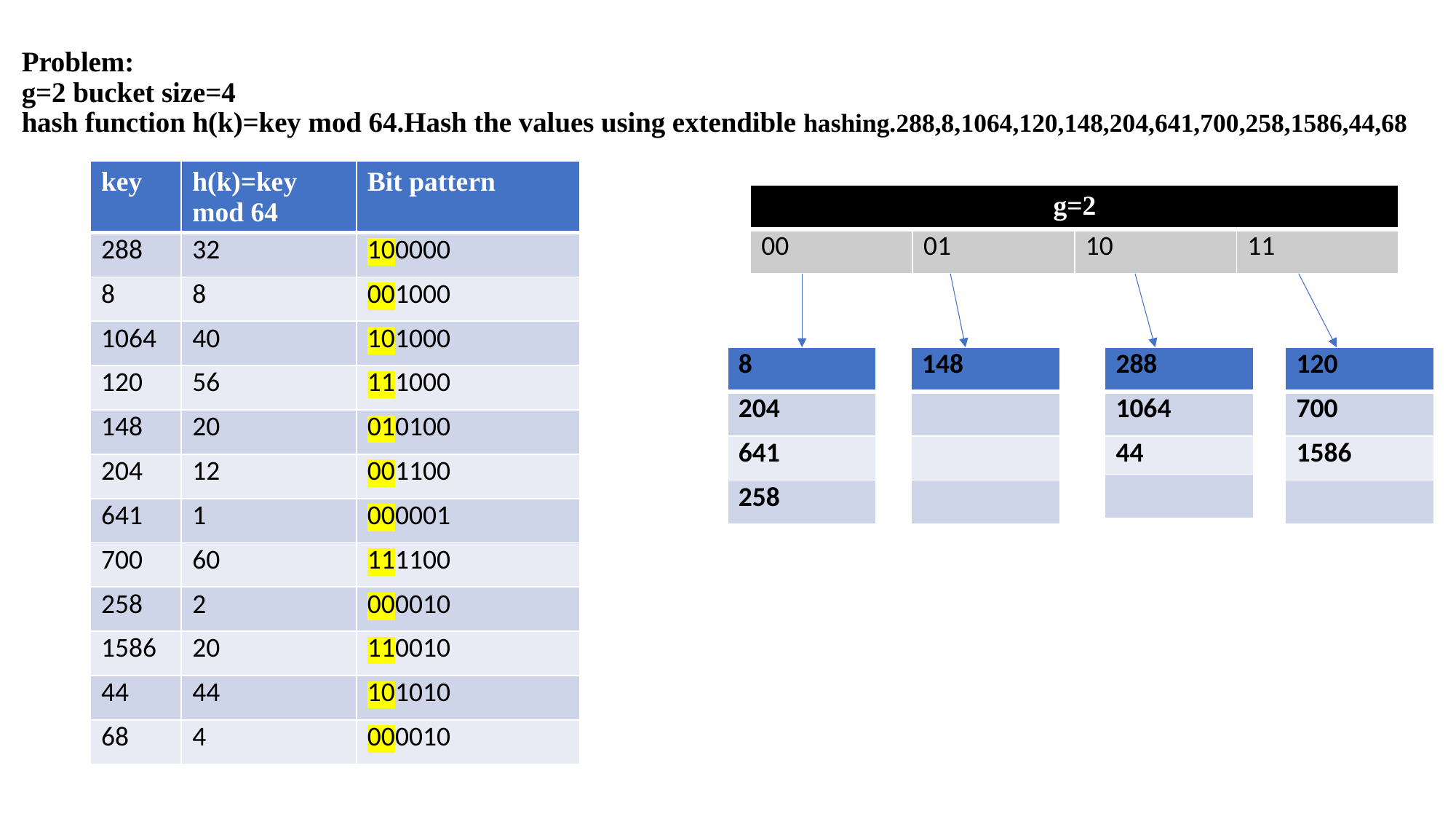

# Problem: g=2 bucket size=4 hash function h(k)=key mod 64.Hash the values using extendible hashing.288,8,1064,120,148,204,641,700,258,1586,44,68
| key | h(k)=key mod 64 | Bit pattern |
| --- | --- | --- |
| 288 | 32 | 100000 |
| 8 | 8 | 001000 |
| 1064 | 40 | 101000 |
| 120 | 56 | 111000 |
| 148 | 20 | 010100 |
| 204 | 12 | 001100 |
| 641 | 1 | 000001 |
| 700 | 60 | 111100 |
| 258 | 2 | 000010 |
| 1586 | 20 | 110010 |
| 44 | 44 | 101010 |
| 68 | 4 | 000010 |
| g=2 |  |  |  |
| --- | --- | --- | --- |
| 00 | 01 | 10 | 11 |
| 8 |
| --- |
| 204 |
| 641 |
| 258 |
| 148 |
| --- |
|  |
|  |
|  |
| 288 |
| --- |
| 1064 |
| 44 |
|  |
| 120 |
| --- |
| 700 |
| 1586 |
|  |